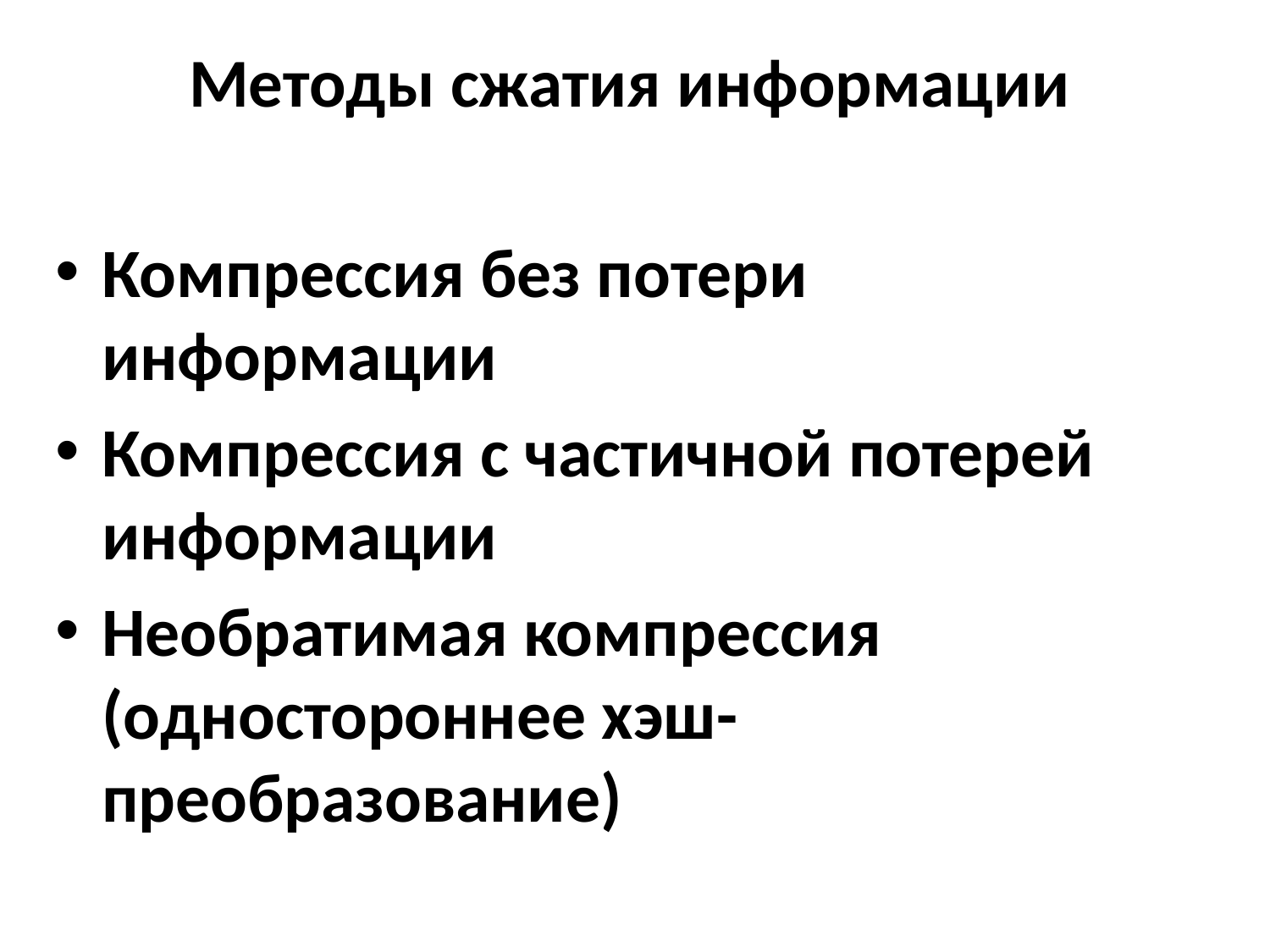

# Методы сжатия информации
Компрессия без потери информации
Компрессия с частичной потерей информации
Необратимая компрессия (одностороннее хэш-преобразование)